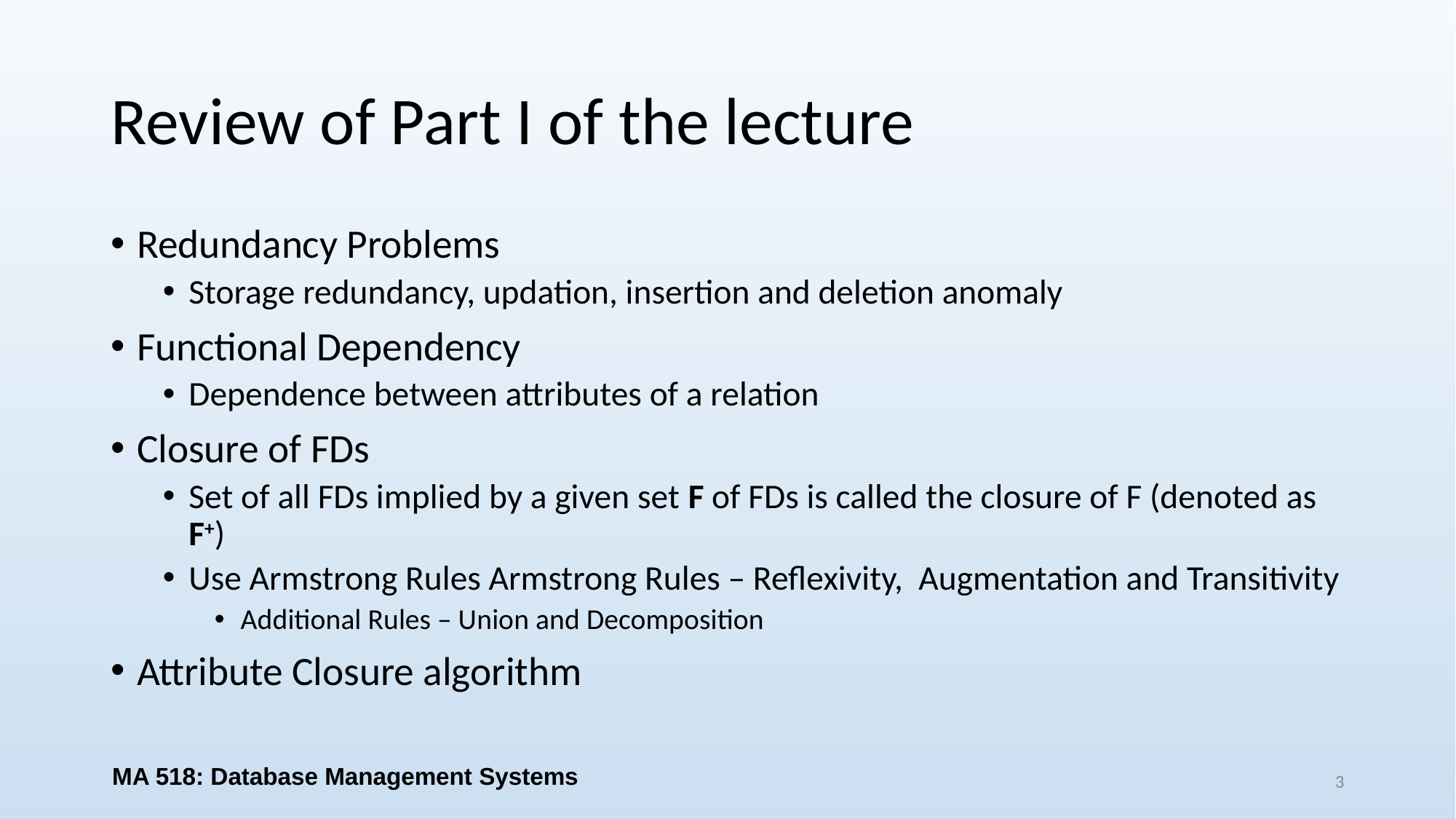

# Review of Part I of the lecture
Redundancy Problems
Storage redundancy, updation, insertion and deletion anomaly
Functional Dependency
Dependence between attributes of a relation
Closure of FDs
Set of all FDs implied by a given set F of FDs is called the closure of F (denoted as F+)
Use Armstrong Rules Armstrong Rules – Reflexivity,  Augmentation and Transitivity
Additional Rules – Union and Decomposition
Attribute Closure algorithm

MA 518: Database Management Systems
3